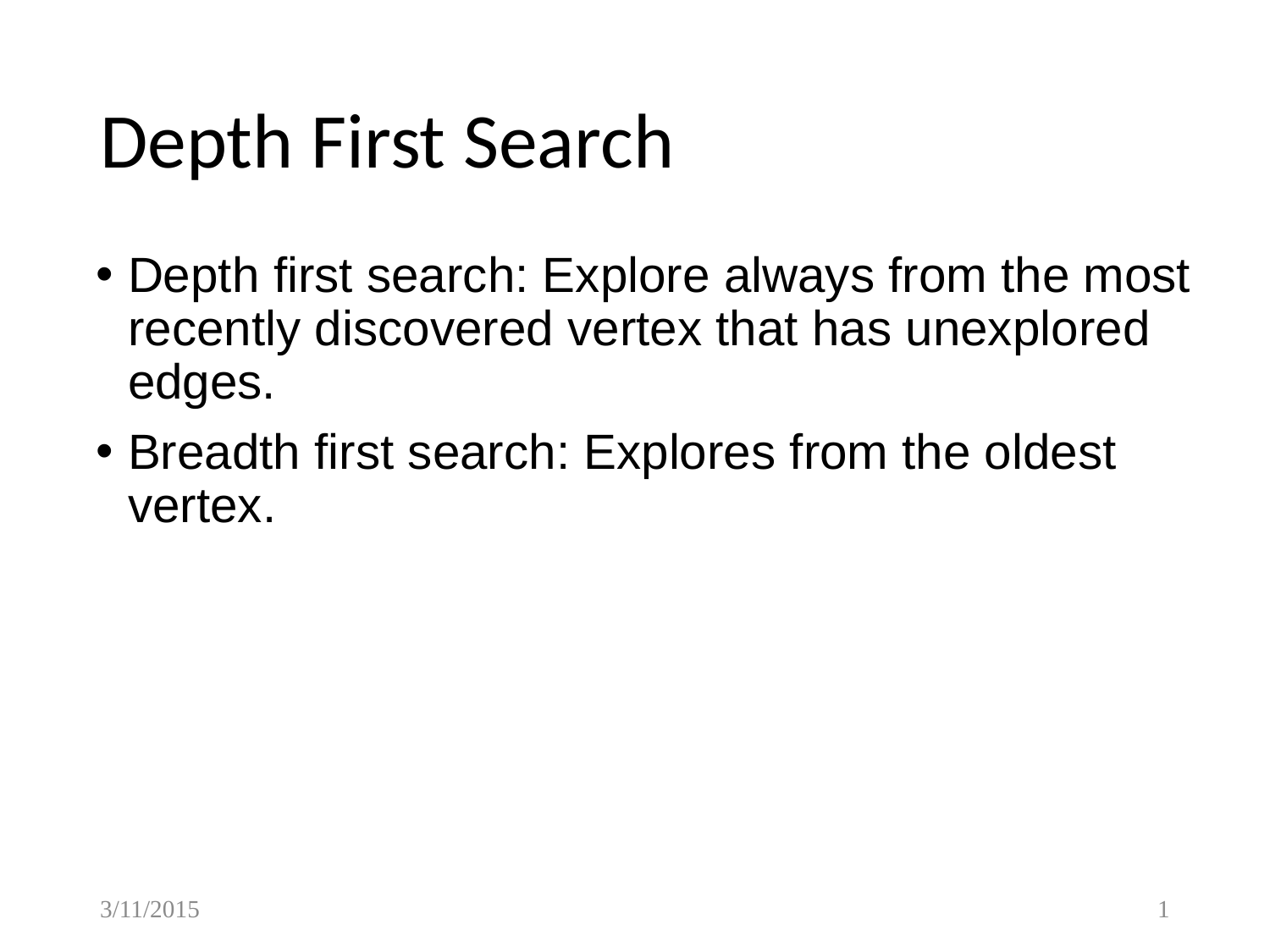

# Depth First Search
Depth first search: Explore always from the most recently discovered vertex that has unexplored edges.
Breadth first search: Explores from the oldest vertex.

3/11/2015
1